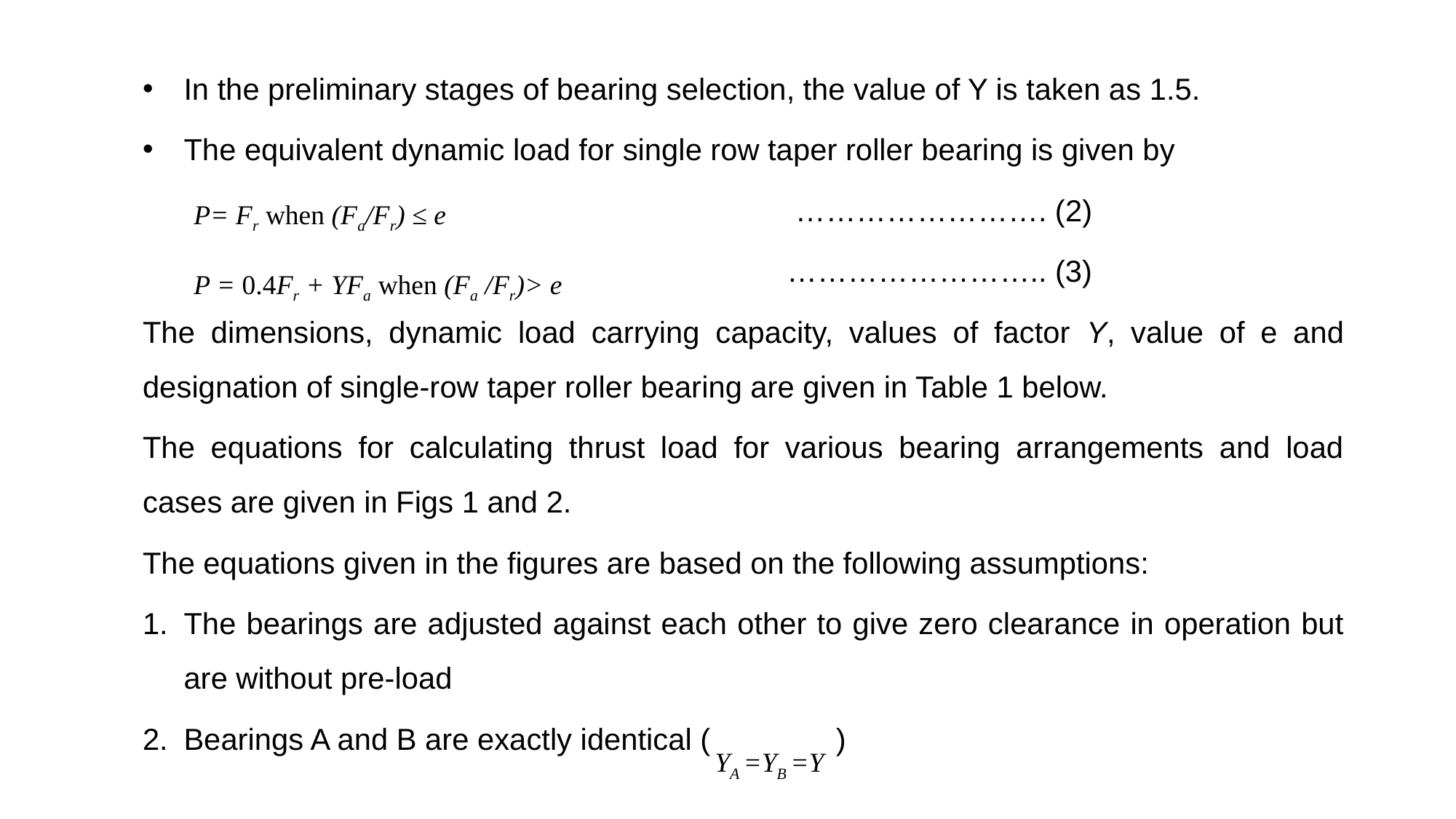

In the preliminary stages of bearing selection, the value of Y is taken as 1.5.
The equivalent dynamic load for single row taper roller bearing is given by
                                                                              ……………………. (2)
                                                                             …………………….. (3)
The dimensions, dynamic load carrying capacity, values of factor Y, value of e and designation of single-row taper roller bearing are given in Table 1 below.
The equations for calculating thrust load for various bearing arrangements and load cases are given in Figs 1 and 2.
The equations given in the figures are based on the following assumptions:
The bearings are adjusted against each other to give zero clearance in operation but are without pre-load
Bearings A and B are exactly identical (               )

P= Fr when (Fa/Fr) ≤ e
P = 0.4Fr + YFa when (Fa /Fr)> e
YA =YB =Y